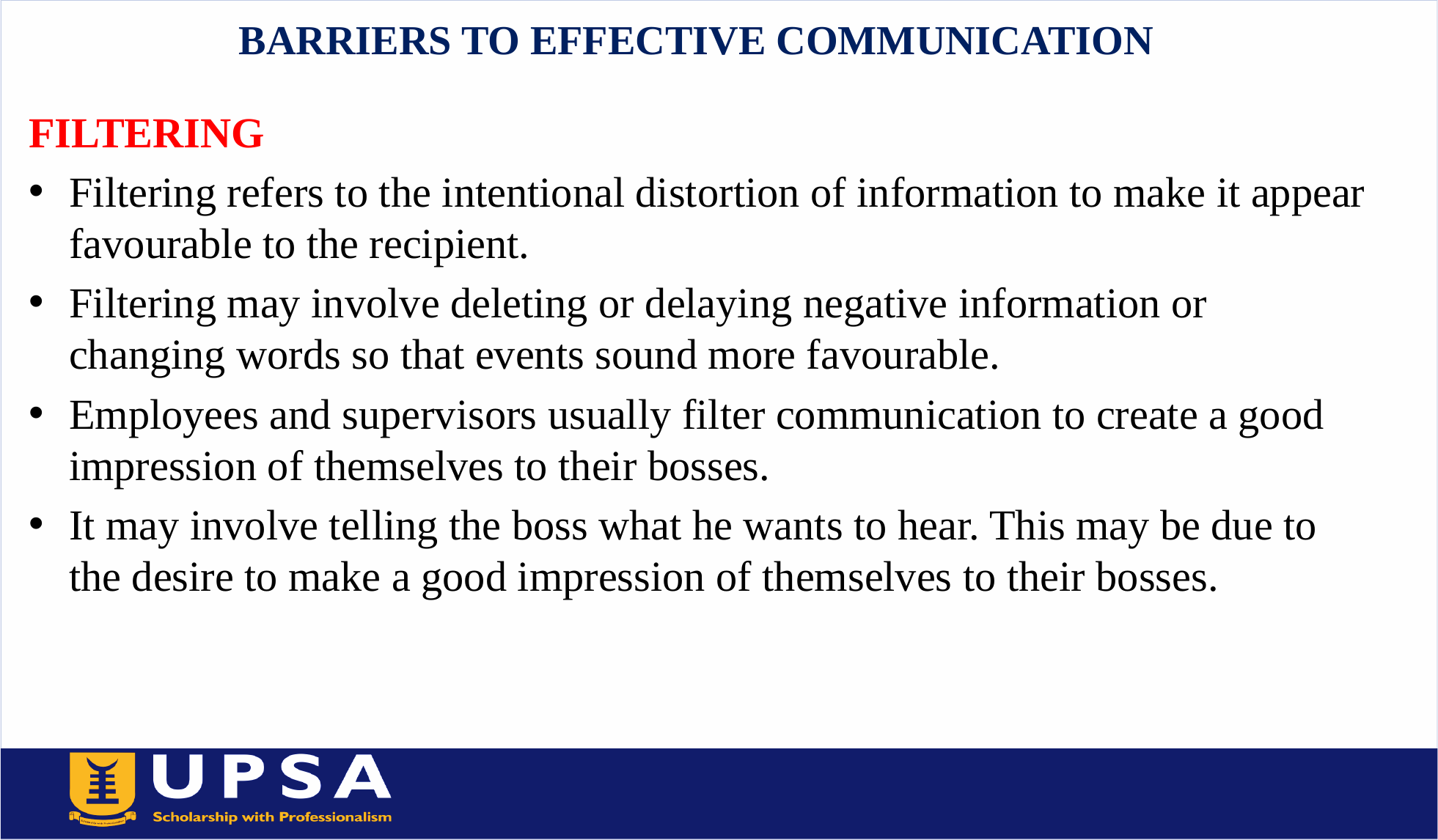

# BARRIERS TO EFFECTIVE COMMUNICATION
FILTERING
Filtering refers to the intentional distortion of information to make it appear favourable to the recipient.
Filtering may involve deleting or delaying negative information or changing words so that events sound more favourable.
Employees and supervisors usually filter communication to create a good impression of themselves to their bosses.
It may involve telling the boss what he wants to hear. This may be due to the desire to make a good impression of themselves to their bosses.